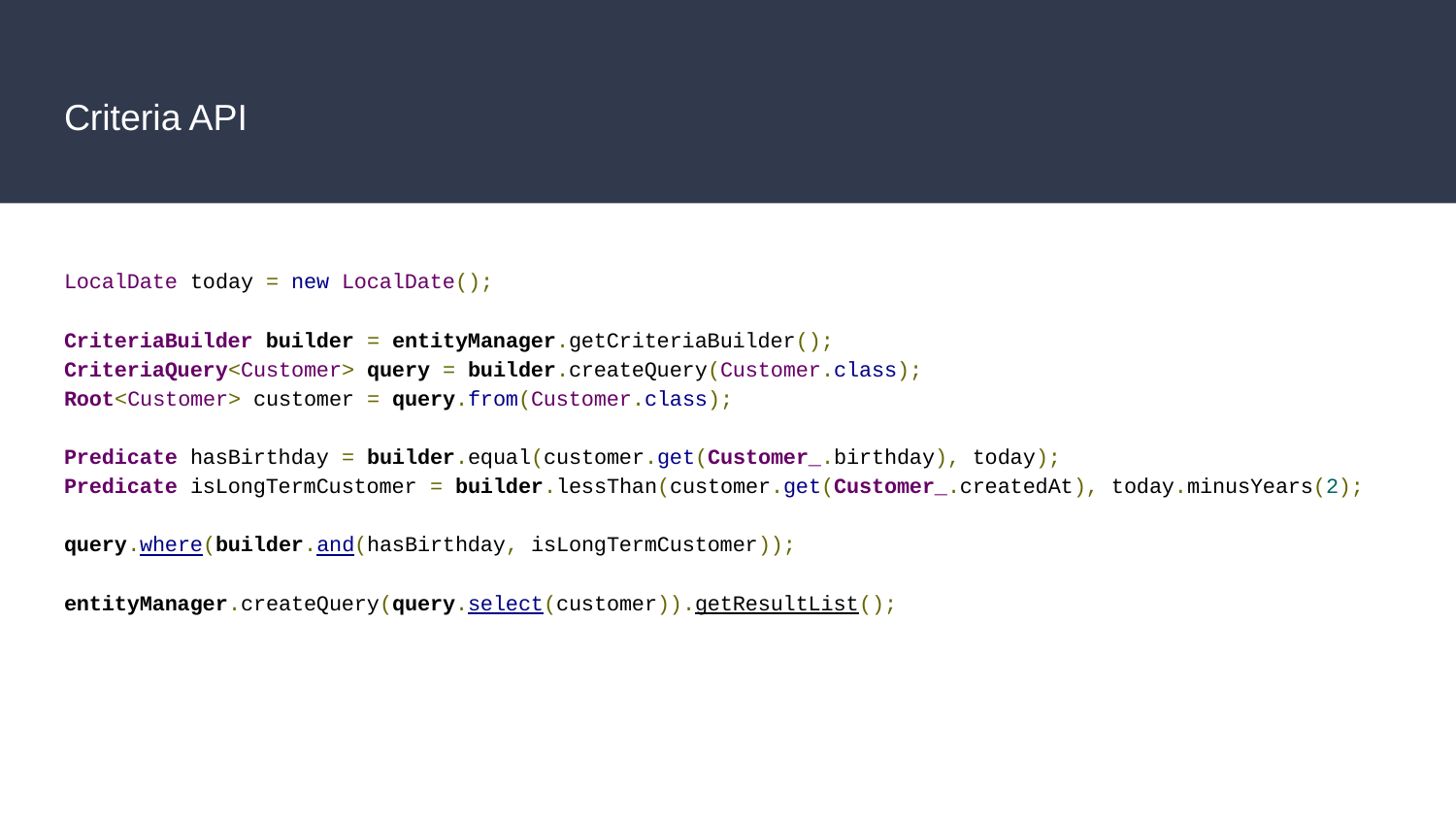

# Criteria API

LocalDate today = new LocalDate();

CriteriaBuilder builder = entityManager.getCriteriaBuilder();
CriteriaQuery<Customer> query = builder.createQuery(Customer.class);
Root<Customer> customer = query.from(Customer.class);

Predicate hasBirthday = builder.equal(customer.get(Customer_.birthday), today);
Predicate isLongTermCustomer = builder.lessThan(customer.get(Customer_.createdAt), today.minusYears(2);

query.where(builder.and(hasBirthday, isLongTermCustomer));

entityManager.createQuery(query.select(customer)).getResultList();